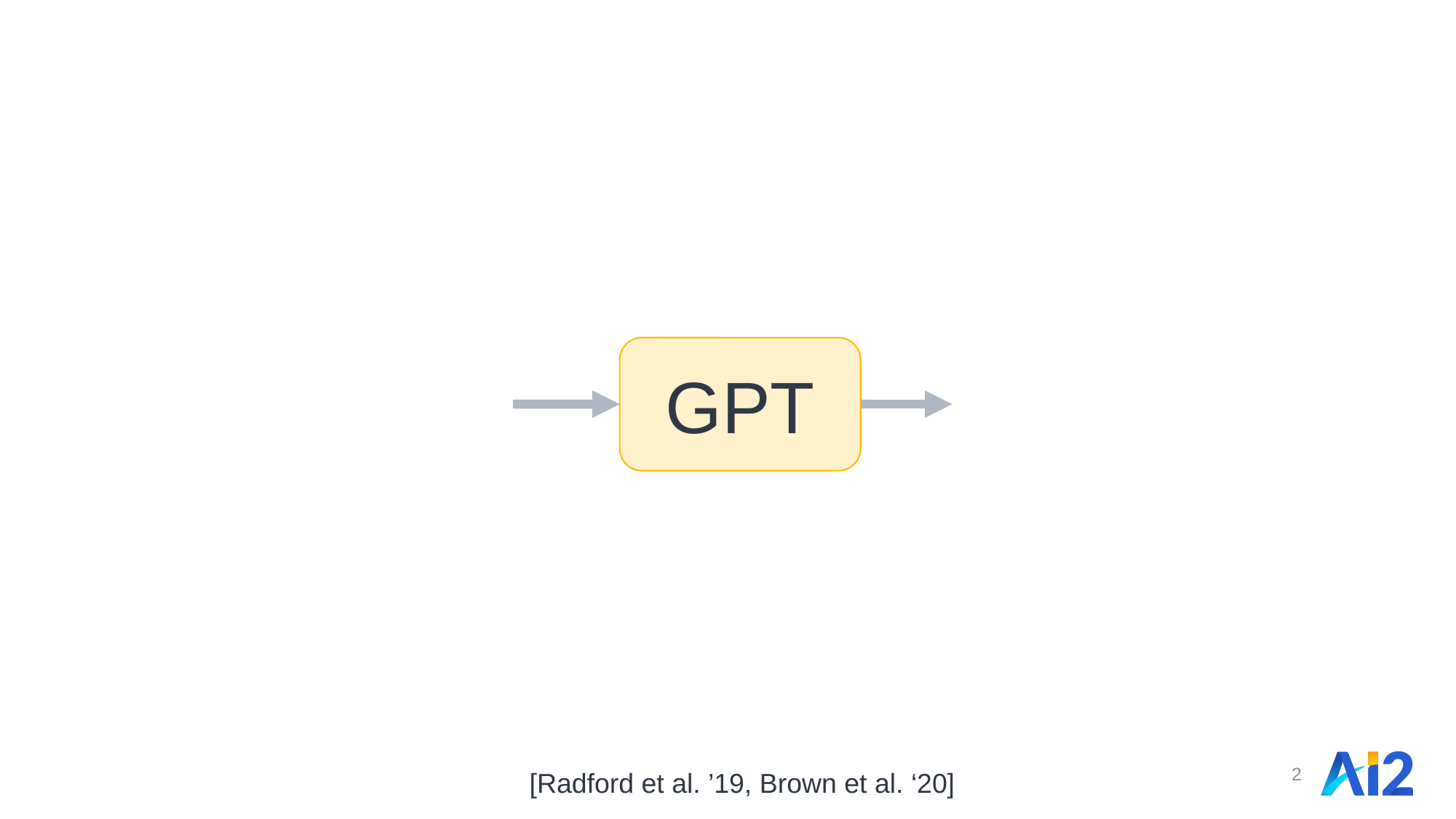

GPT
2
[Radford et al. ’19, Brown et al. ‘20]